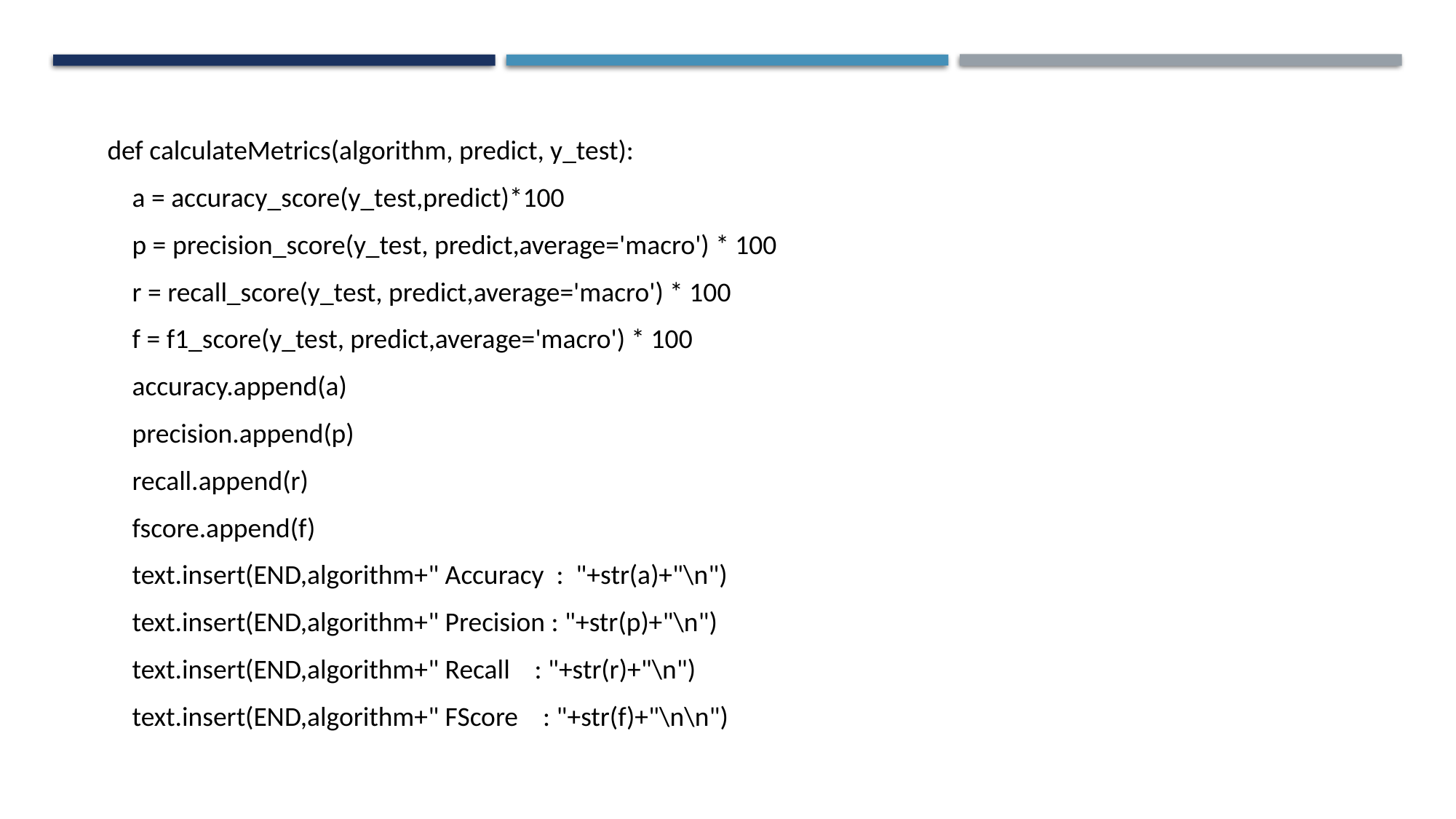

def calculateMetrics(algorithm, predict, y_test):
    a = accuracy_score(y_test,predict)*100
    p = precision_score(y_test, predict,average='macro') * 100
    r = recall_score(y_test, predict,average='macro') * 100
    f = f1_score(y_test, predict,average='macro') * 100
    accuracy.append(a)
    precision.append(p)
    recall.append(r)
    fscore.append(f)
    text.insert(END,algorithm+" Accuracy  :  "+str(a)+"\n")
    text.insert(END,algorithm+" Precision : "+str(p)+"\n")
    text.insert(END,algorithm+" Recall    : "+str(r)+"\n")
    text.insert(END,algorithm+" FScore    : "+str(f)+"\n\n")